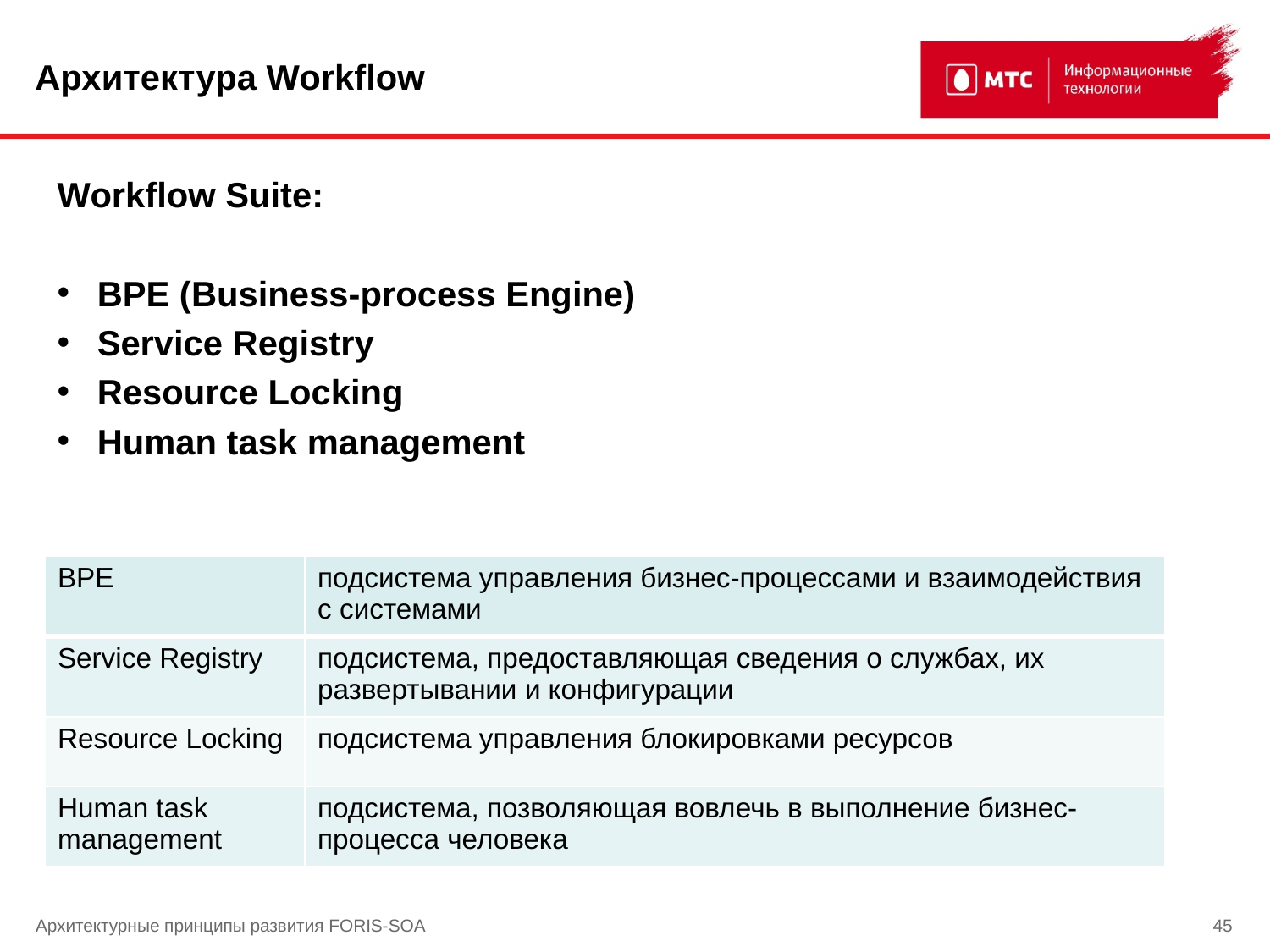

# Архитектура Workflow
Workflow Suite:

 BPE (Business-process Engine)
 Service Registry
 Resource Locking
 Human task management
| BPE | подсистема управления бизнес-процессами и взаимодействия с системами |
| --- | --- |
| Service Registry | подсистема, предоставляющая сведения о службах, их развертывании и конфигурации |
| Resource Locking | подсистема управления блокировками ресурсов |
| Human task management | подсистема, позволяющая вовлечь в выполнение бизнес-процесса человека |
Архитектурные принципы развития FORIS-SOA
45